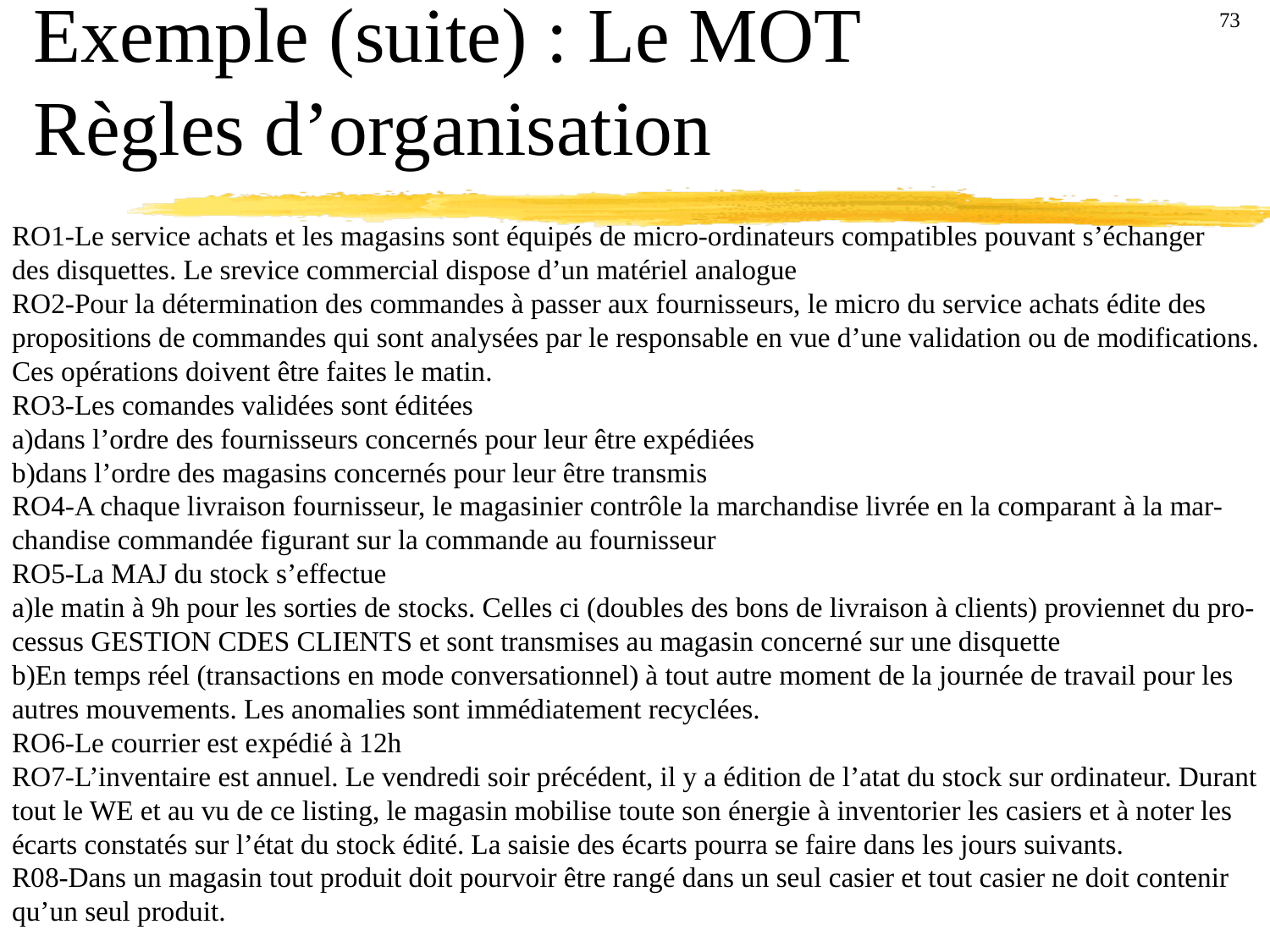

Exemple (suite) : Le MOT
Règles d’organisation
73
RO1-Le service achats et les magasins sont équipés de micro-ordinateurs compatibles pouvant s’échanger
des disquettes. Le srevice commercial dispose d’un matériel analogue
RO2-Pour la détermination des commandes à passer aux fournisseurs, le micro du service achats édite des
propositions de commandes qui sont analysées par le responsable en vue d’une validation ou de modifications.
Ces opérations doivent être faites le matin.
RO3-Les comandes validées sont éditées
a)dans l’ordre des fournisseurs concernés pour leur être expédiées
b)dans l’ordre des magasins concernés pour leur être transmis
RO4-A chaque livraison fournisseur, le magasinier contrôle la marchandise livrée en la comparant à la mar-
chandise commandée figurant sur la commande au fournisseur
RO5-La MAJ du stock s’effectue
a)le matin à 9h pour les sorties de stocks. Celles ci (doubles des bons de livraison à clients) proviennet du pro-
cessus GESTION CDES CLIENTS et sont transmises au magasin concerné sur une disquette
b)En temps réel (transactions en mode conversationnel) à tout autre moment de la journée de travail pour les
autres mouvements. Les anomalies sont immédiatement recyclées.
RO6-Le courrier est expédié à 12h
RO7-L’inventaire est annuel. Le vendredi soir précédent, il y a édition de l’atat du stock sur ordinateur. Durant
tout le WE et au vu de ce listing, le magasin mobilise toute son énergie à inventorier les casiers et à noter les
écarts constatés sur l’état du stock édité. La saisie des écarts pourra se faire dans les jours suivants.
R08-Dans un magasin tout produit doit pourvoir être rangé dans un seul casier et tout casier ne doit contenir
qu’un seul produit.